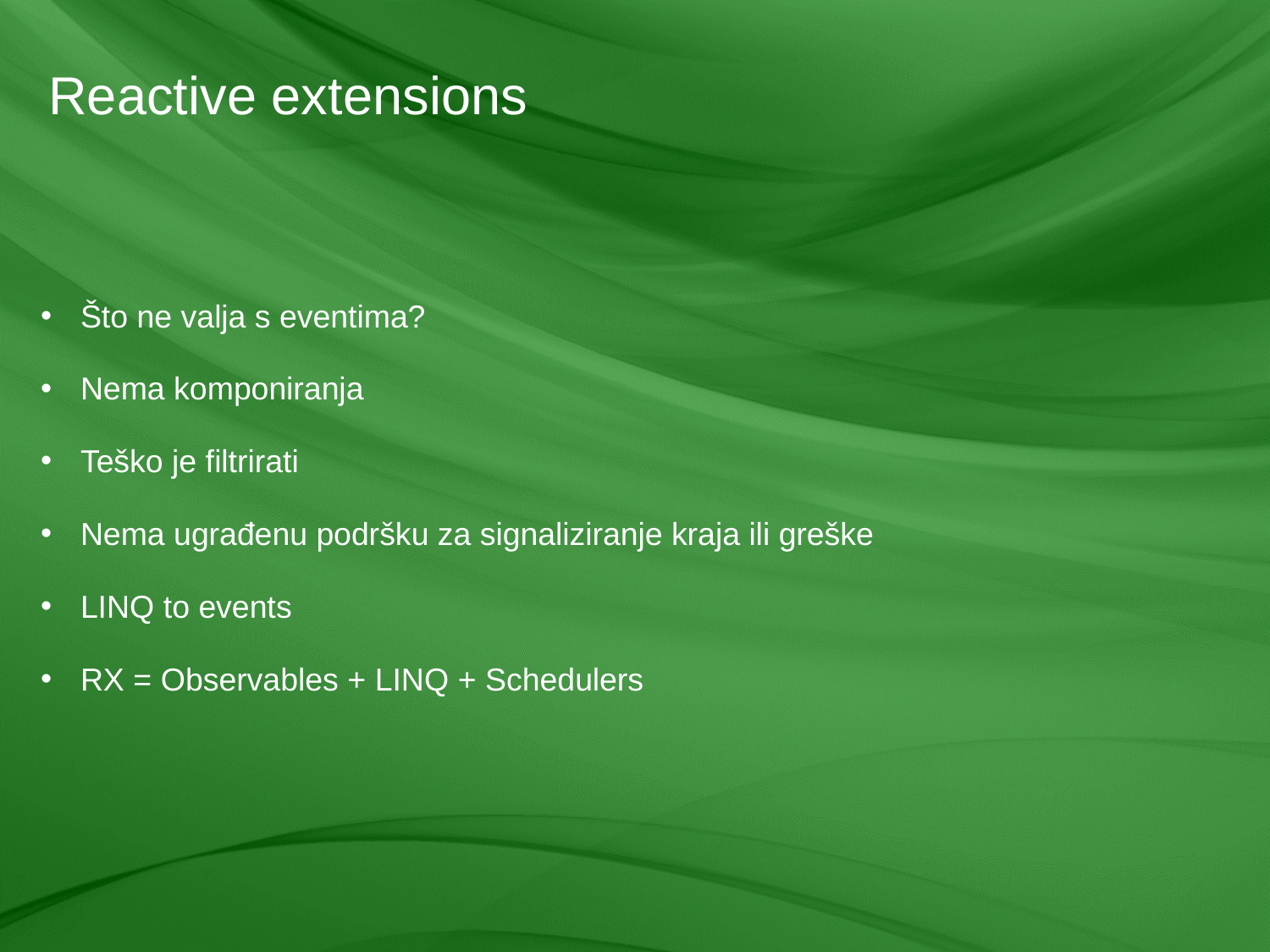

# Reactive extensions
Što ne valja s eventima?
Nema komponiranja
Teško je filtrirati
Nema ugrađenu podršku za signaliziranje kraja ili greške
LINQ to events
RX = Observables + LINQ + Schedulers